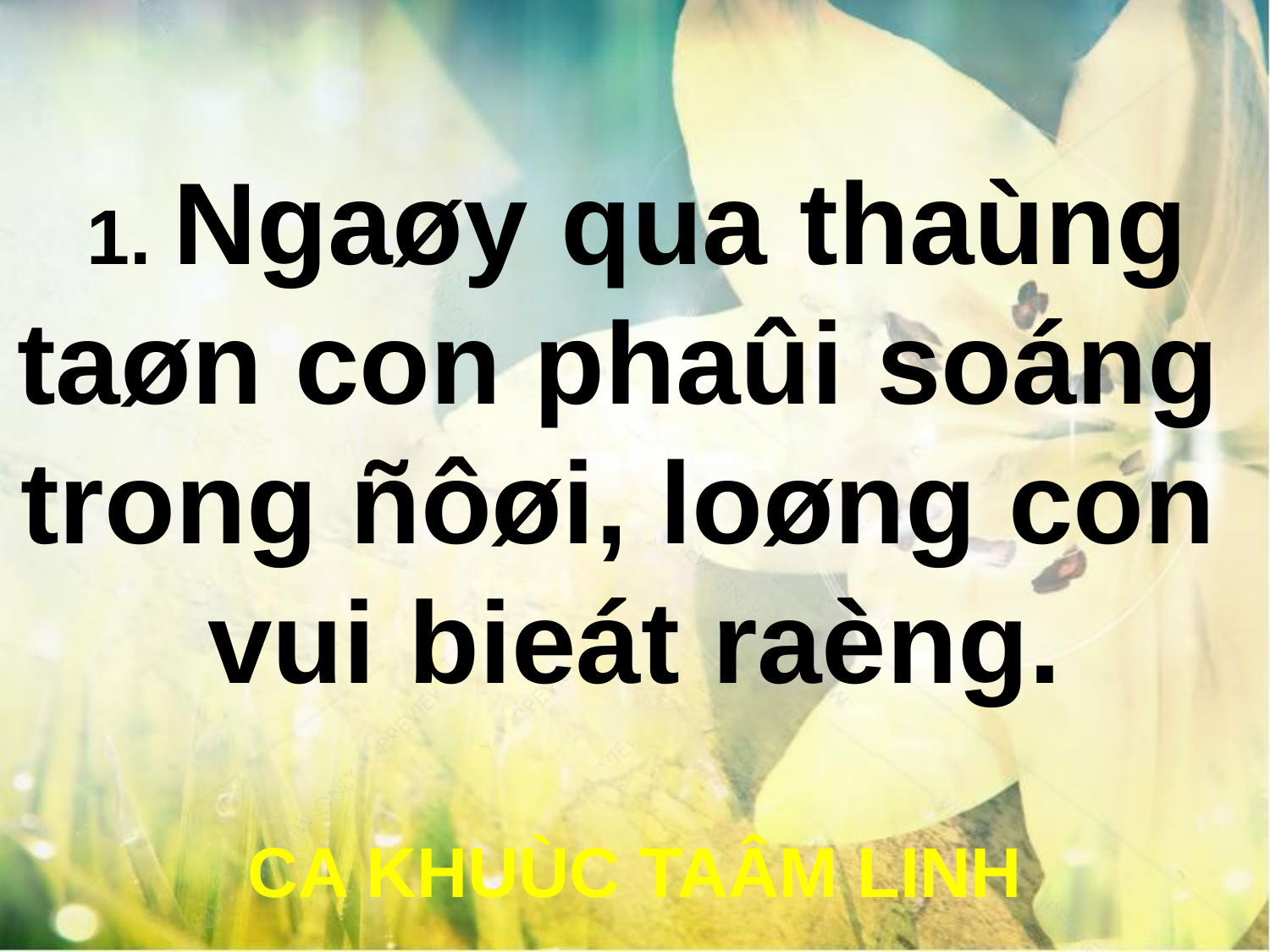

1. Ngaøy qua thaùng
taøn con phaûi soáng
trong ñôøi, loøng con
vui bieát raèng.
CA KHUÙC TAÂM LINH